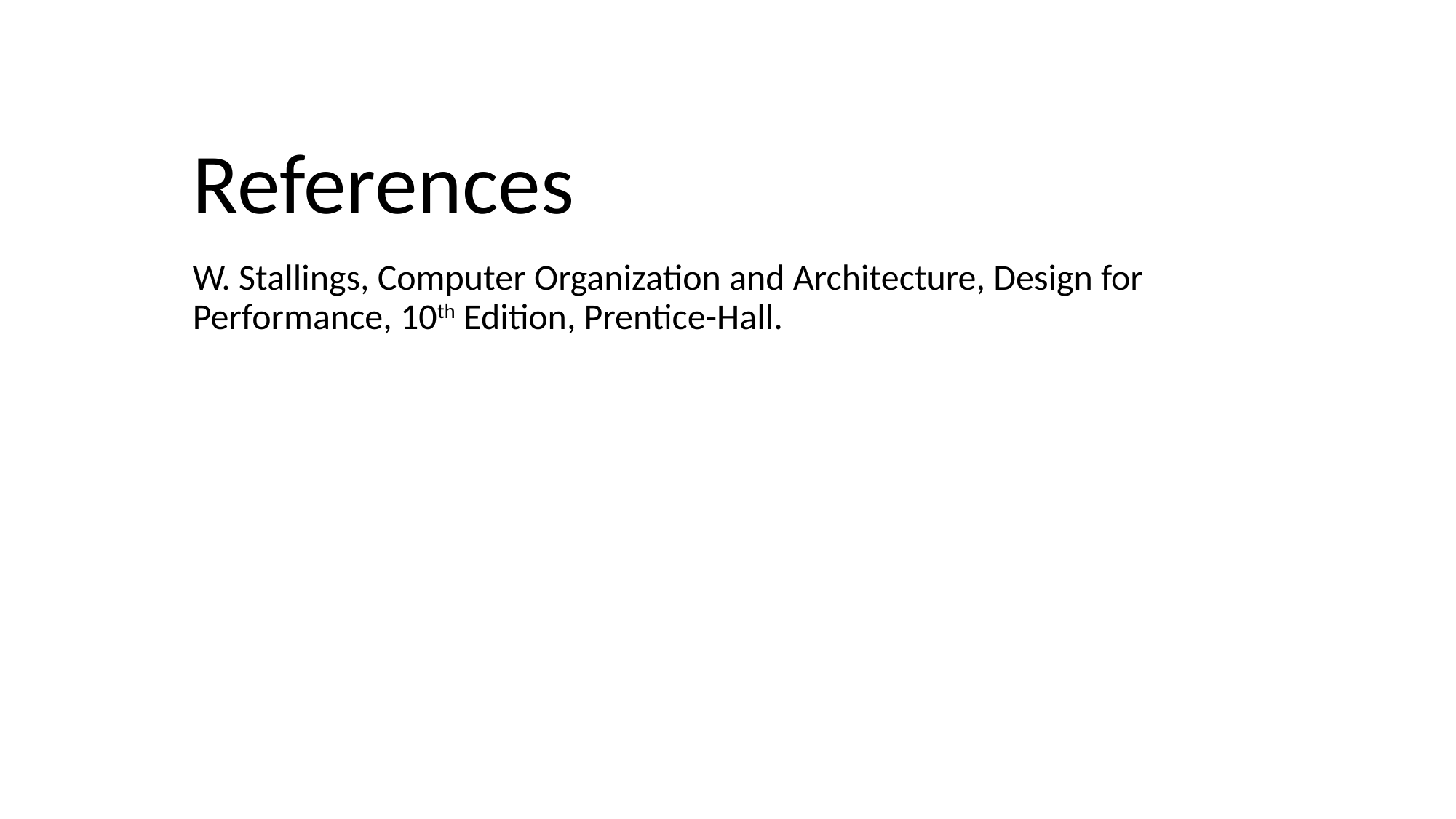

# References
W. Stallings, Computer Organization and Architecture, Design for Performance, 10th Edition, Prentice-Hall.